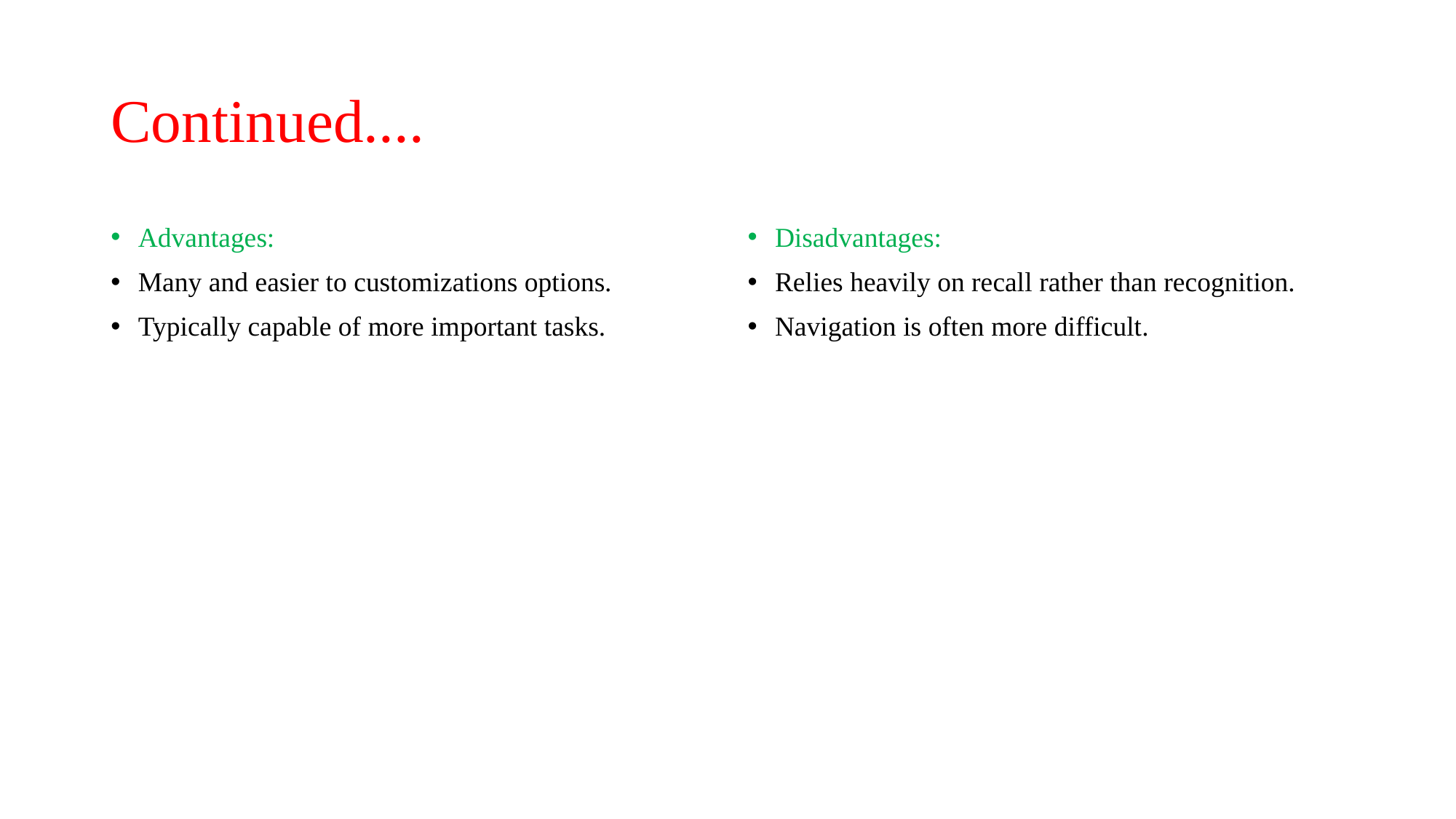

# Continued....
Advantages:
Many and easier to customizations options.
Typically capable of more important tasks.
Disadvantages:
Relies heavily on recall rather than recognition.
Navigation is often more difficult.